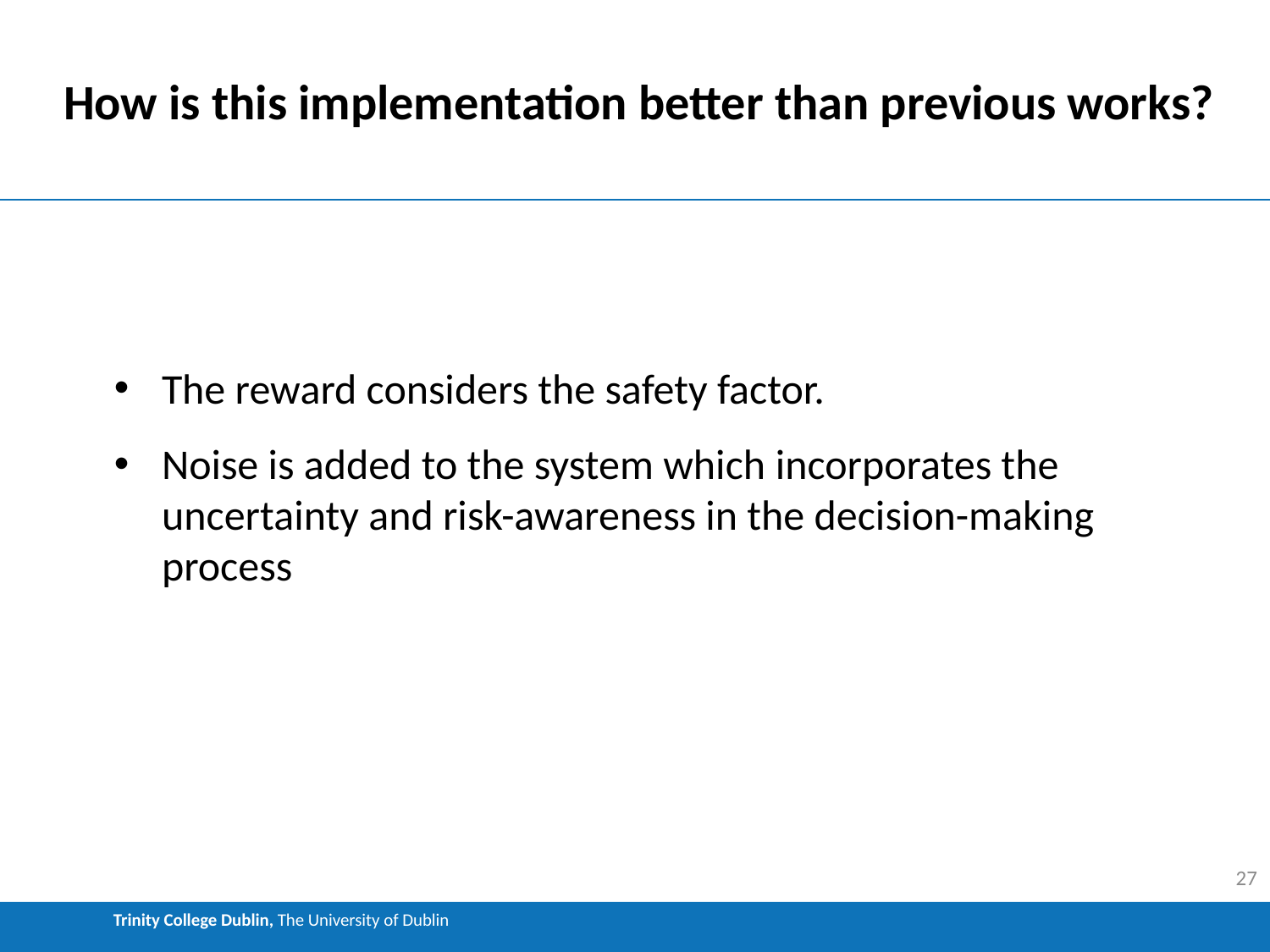

# How is this implementation better than previous works?
The reward considers the safety factor.
Noise is added to the system which incorporates the uncertainty and risk-awareness in the decision-making process

27